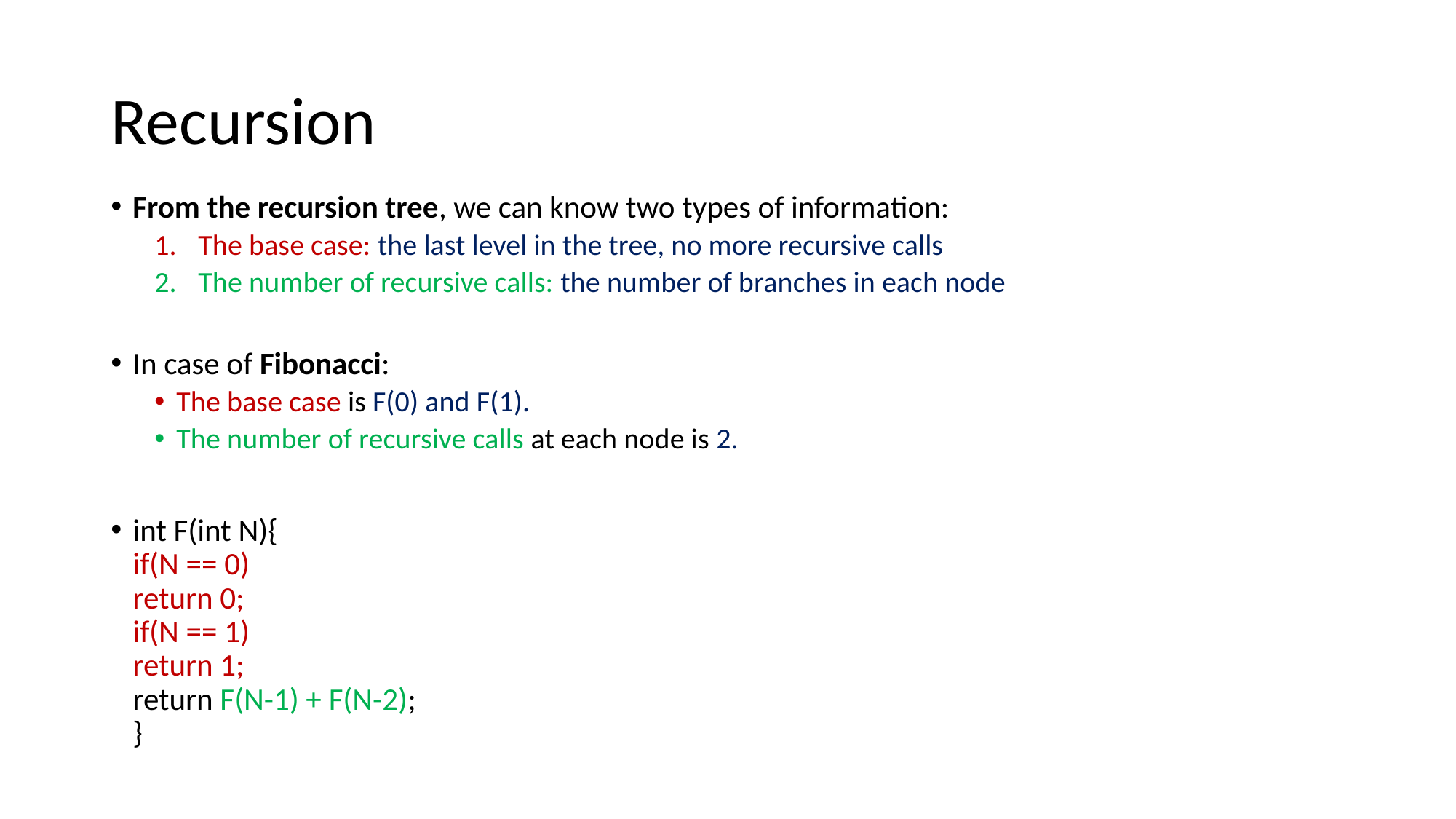

# Recursion
From the recursion tree, we can know two types of information:
The base case: the last level in the tree, no more recursive calls
The number of recursive calls: the number of branches in each node

In case of Fibonacci:
The base case is F(0) and F(1).
The number of recursive calls at each node is 2.

int F(int N){
	if(N == 0)
		return 0;
	if(N == 1)
		return 1;
	return F(N-1) + F(N-2);
}
48